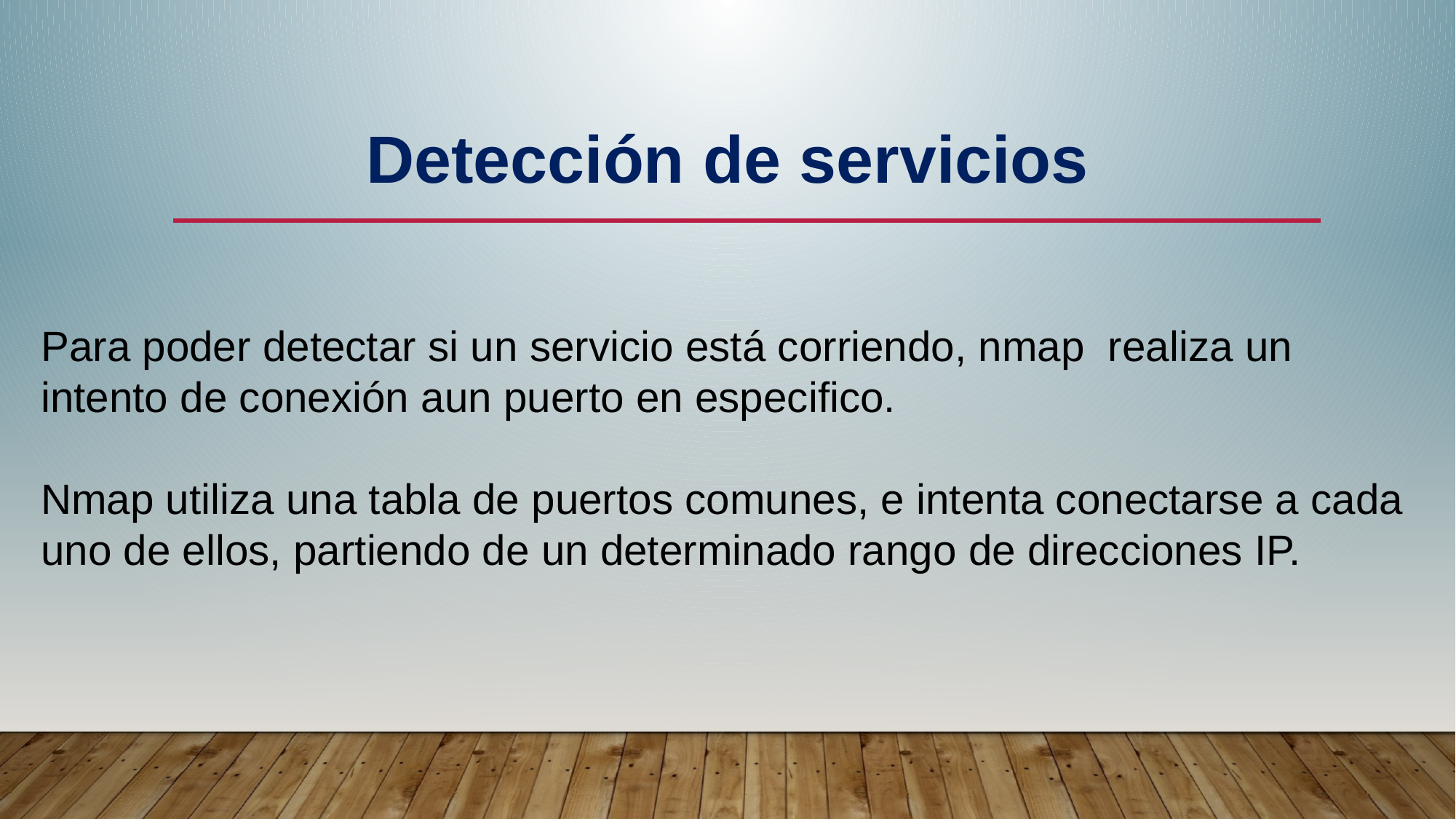

Detección de servicios
Para poder detectar si un servicio está corriendo, nmap  realiza un intento de conexión aun puerto en especifico.

Nmap utiliza una tabla de puertos comunes, e intenta conectarse a cada uno de ellos, partiendo de un determinado rango de direcciones IP.